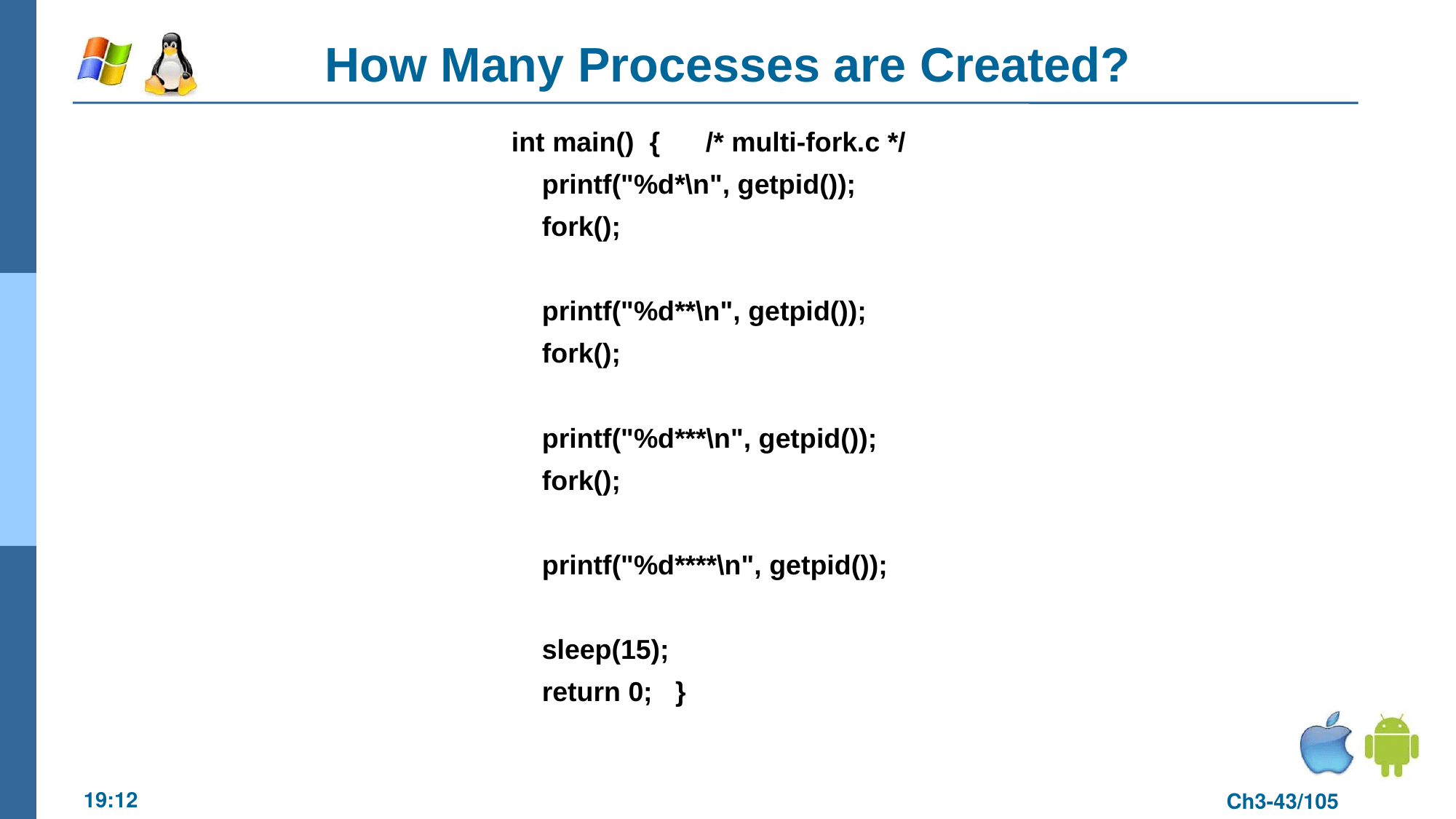

# How Many Processes are Created?
int main()  {      /* multi-fork.c */
    printf("%d*\n", getpid());
    fork();

    printf("%d**\n", getpid());
    fork();

    printf("%d***\n", getpid());
    fork();

    printf("%d****\n", getpid());

    sleep(15);
    return 0;   }